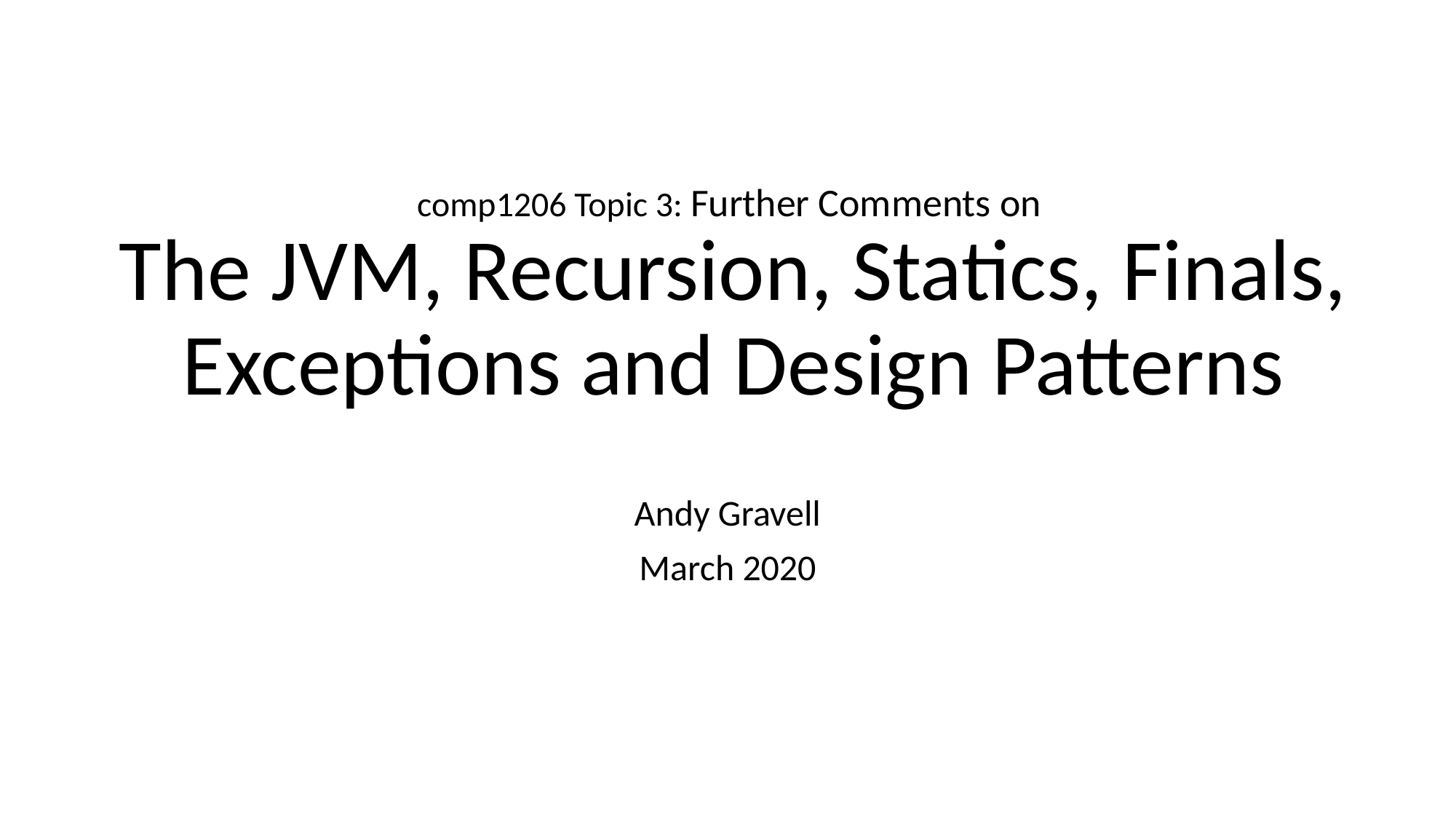

# comp1206 Topic 3: Further Comments on The JVM, Recursion, Statics, Finals, Exceptions and Design Patterns

Andy Gravell
March 2020